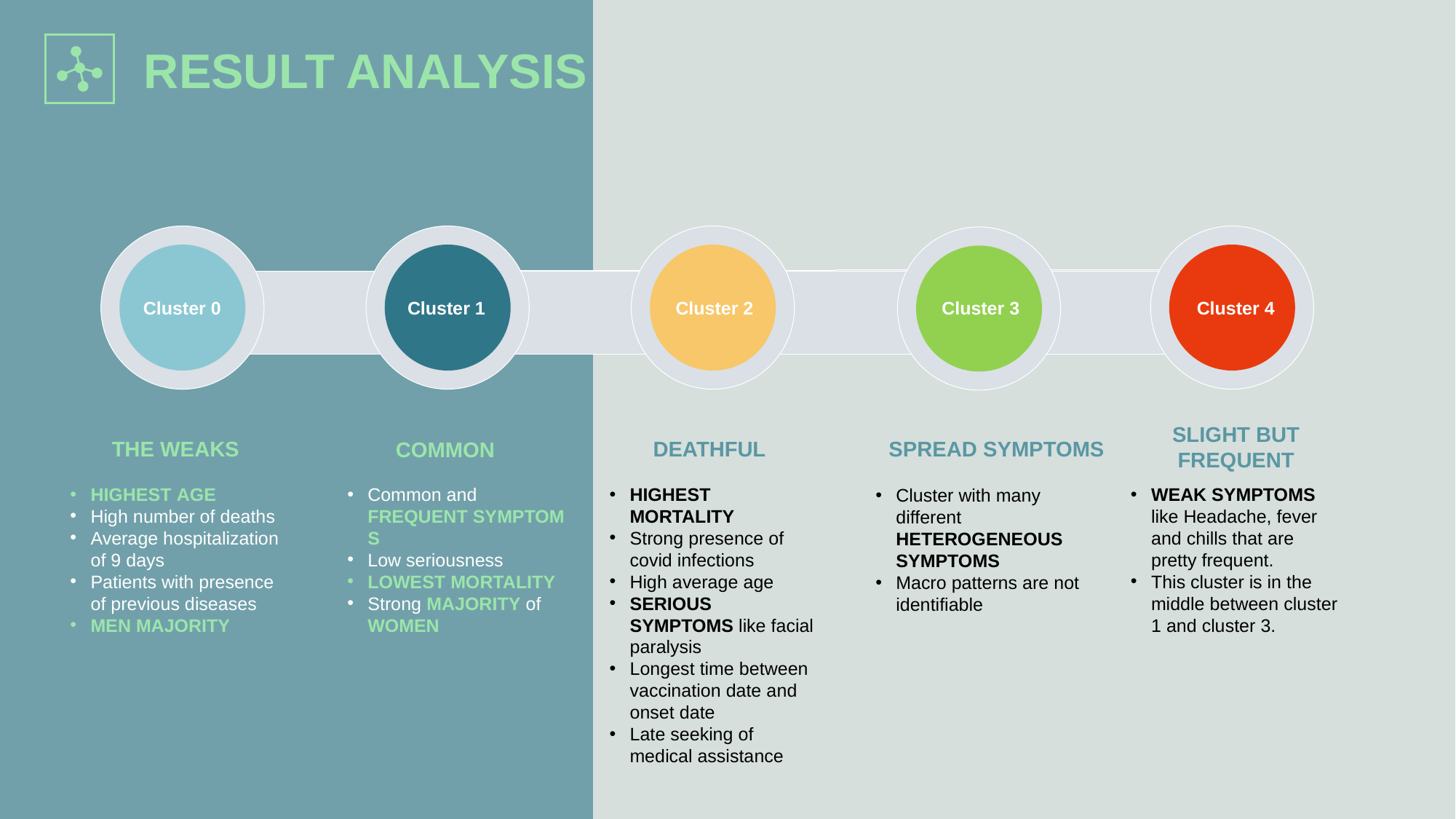

RESULT ANALYSIS

Cluster 4
WEAK SYMPTOMS like Headache, fever and chills that are pretty frequent.
This cluster is in the middle between cluster 1 and cluster 3.
Cluster 3
Cluster with many different HETEROGENEOUS SYMPTOMS
Macro patterns are not identifiable
Cluster 1
Common and FREQUENT SYMPTOMS
Low seriousness
LOWEST MORTALITY
Strong MAJORITY of WOMEN
Cluster 2
HIGHEST MORTALITY
Strong presence of covid infections
High average age
SERIOUS SYMPTOMS like facial paralysis
Longest time between vaccination date and onset date
Late seeking of medical assistance
Cluster 0
HIGHEST AGE
High number of deaths
Average hospitalization of 9 days
Patients with presence of previous diseases
MEN MAJORITY
SLIGHT BUT FREQUENT
DEATHFUL
SPREAD SYMPTOMS
THE WEAKS
COMMON